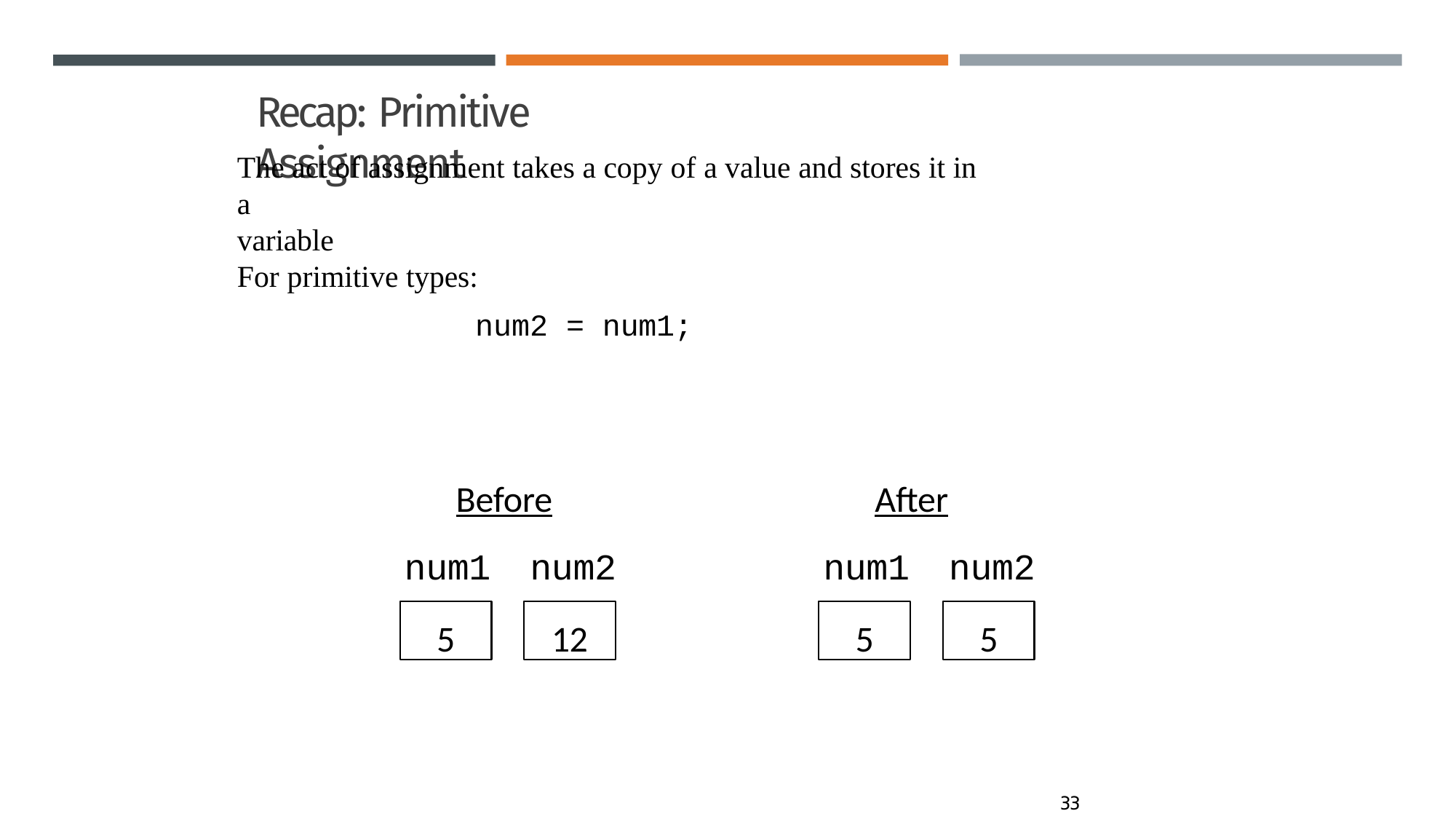

# Recap: Primitive Assignment
The act of assignment takes a copy of a value and stores it in a
variable
For primitive types:
num2 = num1;
Before
num1	num2
After
num1	num2
5
12
5
5
33